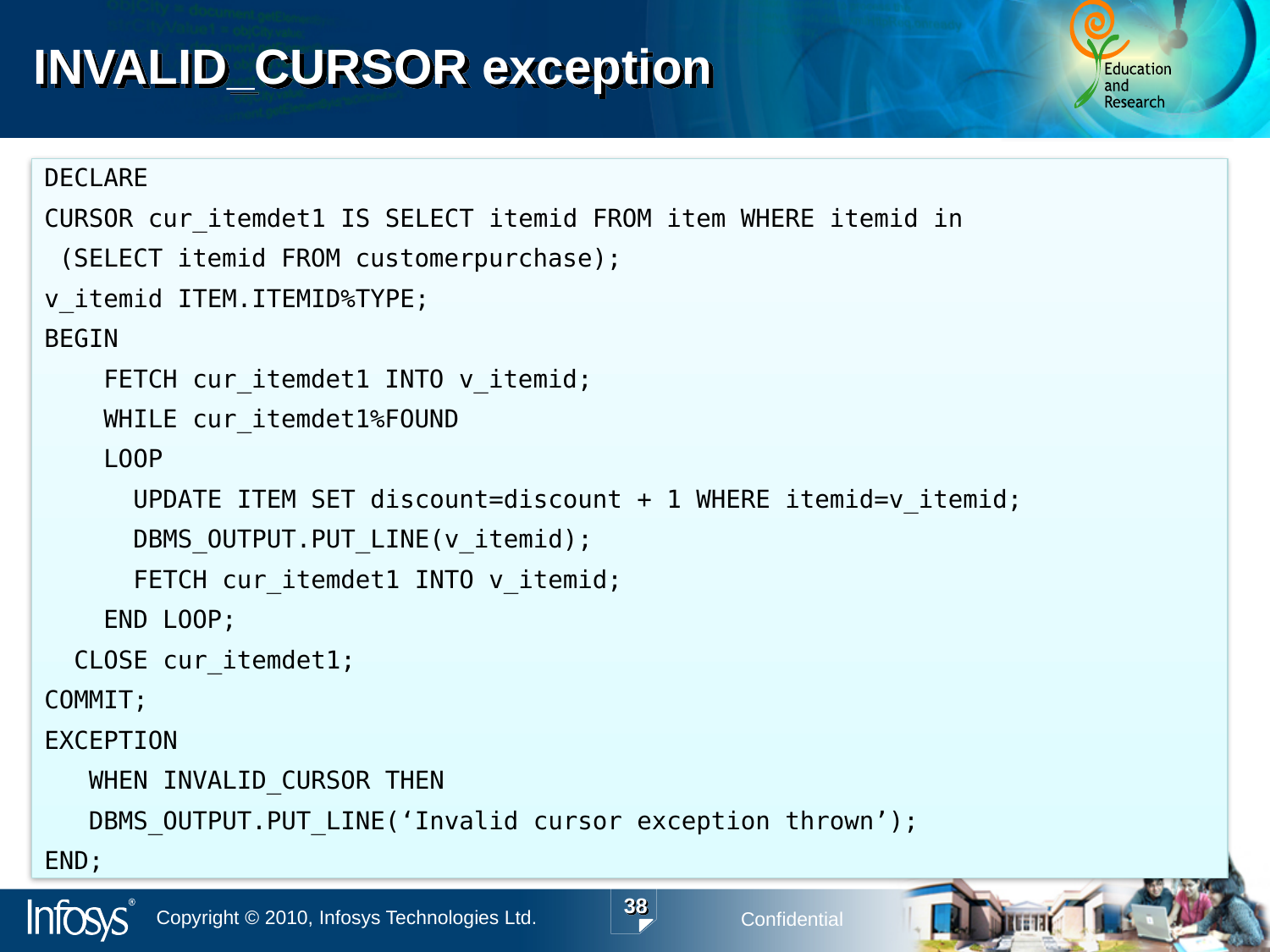

# INVALID_CURSOR exception

DECLARE
CURSOR cur_itemdet1 IS SELECT itemid FROM item WHERE itemid in
 (SELECT itemid FROM customerpurchase);
v_itemid ITEM.ITEMID%TYPE;
BEGIN
    FETCH cur_itemdet1 INTO v_itemid;
    WHILE cur_itemdet1%FOUND
    LOOP
      UPDATE ITEM SET discount=discount + 1 WHERE itemid=v_itemid;
      DBMS_OUTPUT.PUT_LINE(v_itemid);
      FETCH cur_itemdet1 INTO v_itemid;
    END LOOP;
  CLOSE cur_itemdet1;
COMMIT;
EXCEPTION
   WHEN INVALID_CURSOR THEN
   DBMS_OUTPUT.PUT_LINE(‘Invalid cursor exception thrown’);
END;
38